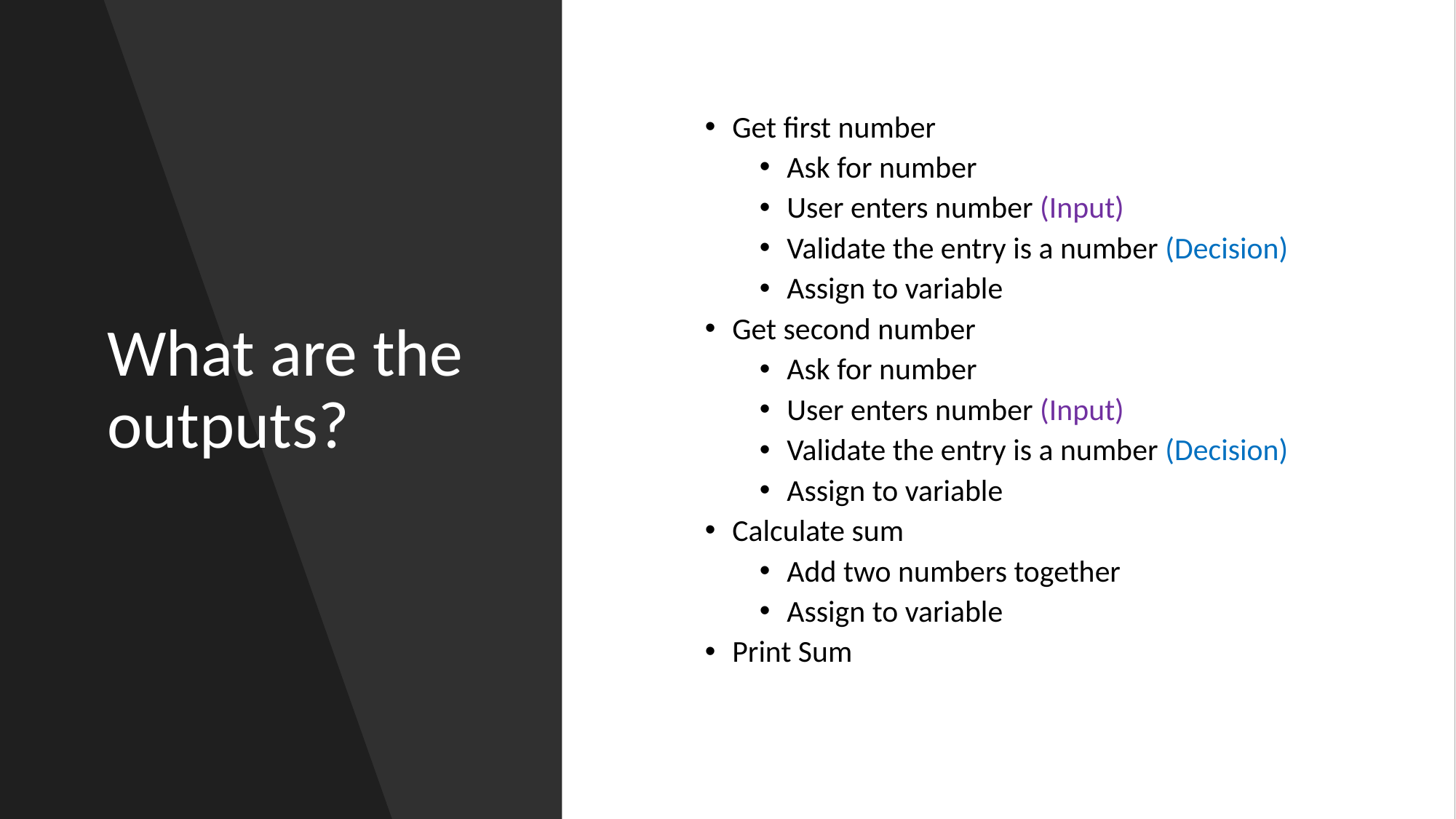

# What are the outputs?
Get first number
Ask for number
User enters number (Input)
Validate the entry is a number (Decision)
Assign to variable
Get second number
Ask for number
User enters number (Input)
Validate the entry is a number (Decision)
Assign to variable
Calculate sum
Add two numbers together
Assign to variable
Print Sum